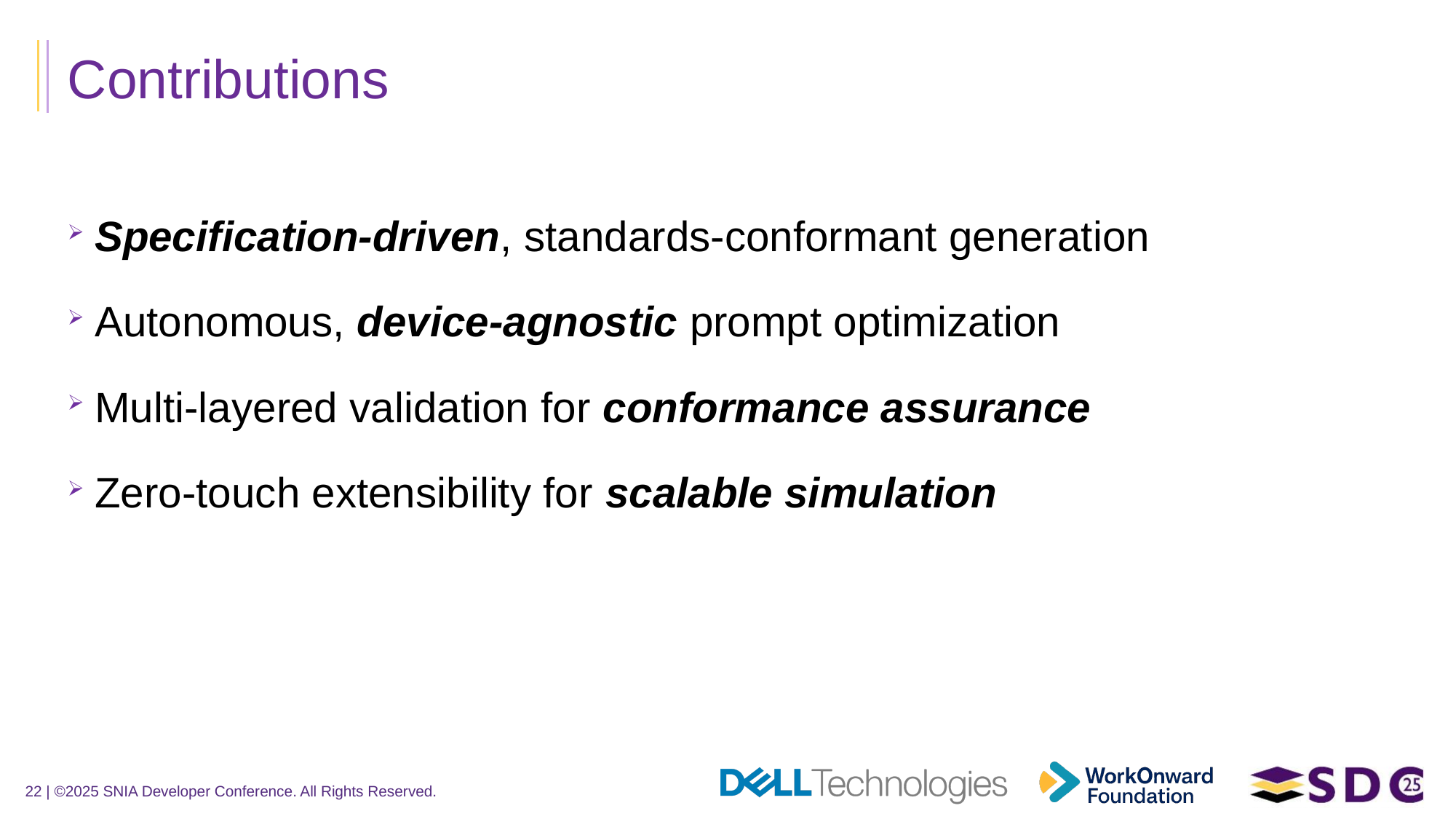

# Contributions
Specification-driven, standards-conformant generation
Autonomous, device-agnostic prompt optimization
Multi-layered validation for conformance assurance
Zero-touch extensibility for scalable simulation